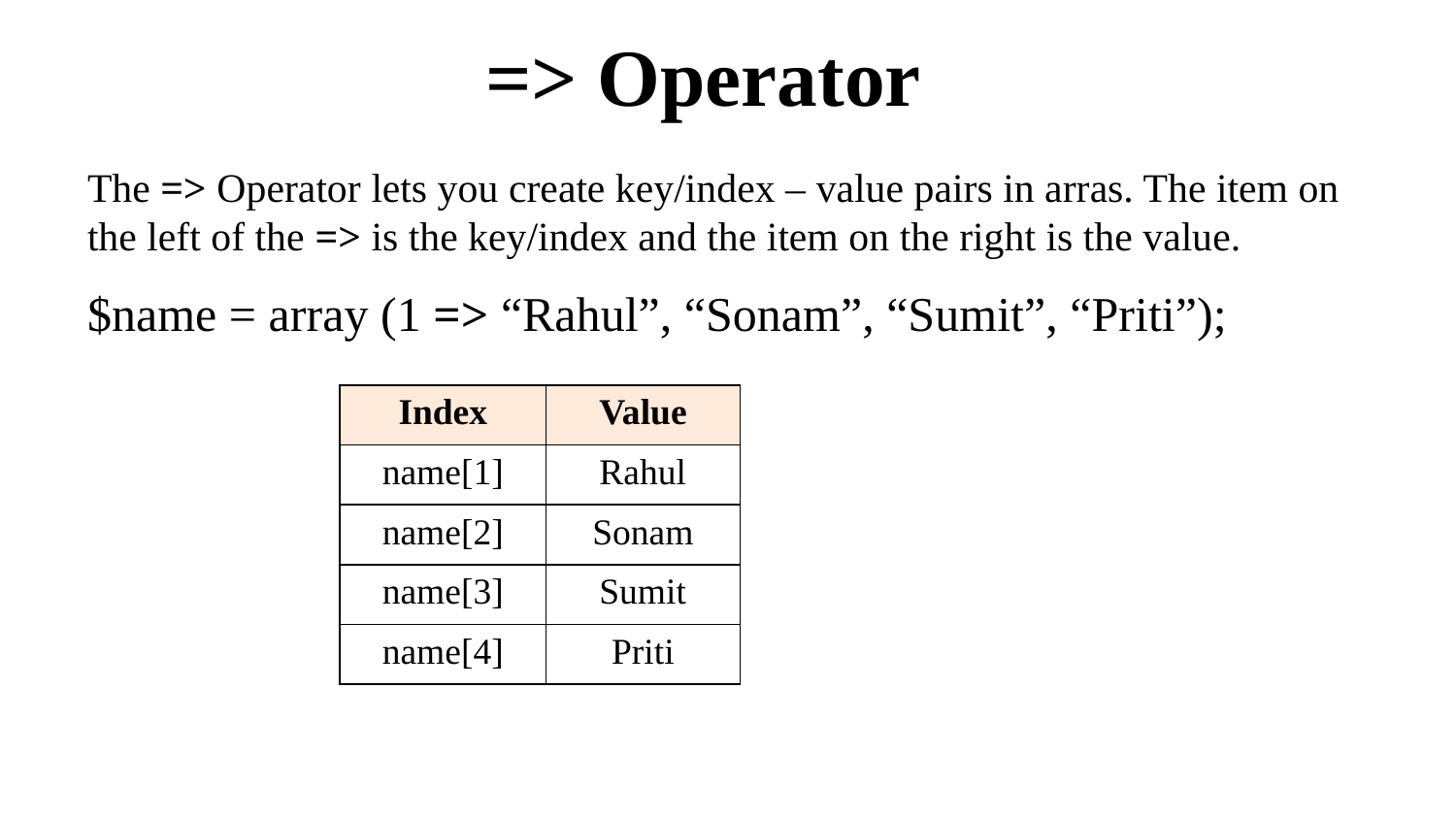

# => Operator
The => Operator lets you create key/index – value pairs in arras. The item on the left of the => is the key/index and the item on the right is the value.
$name = array (1 => “Rahul”, “Sonam”, “Sumit”, “Priti”);
| Index | Value |
| --- | --- |
| name[1] | Rahul |
| name[2] | Sonam |
| name[3] | Sumit |
| name[4] | Priti |